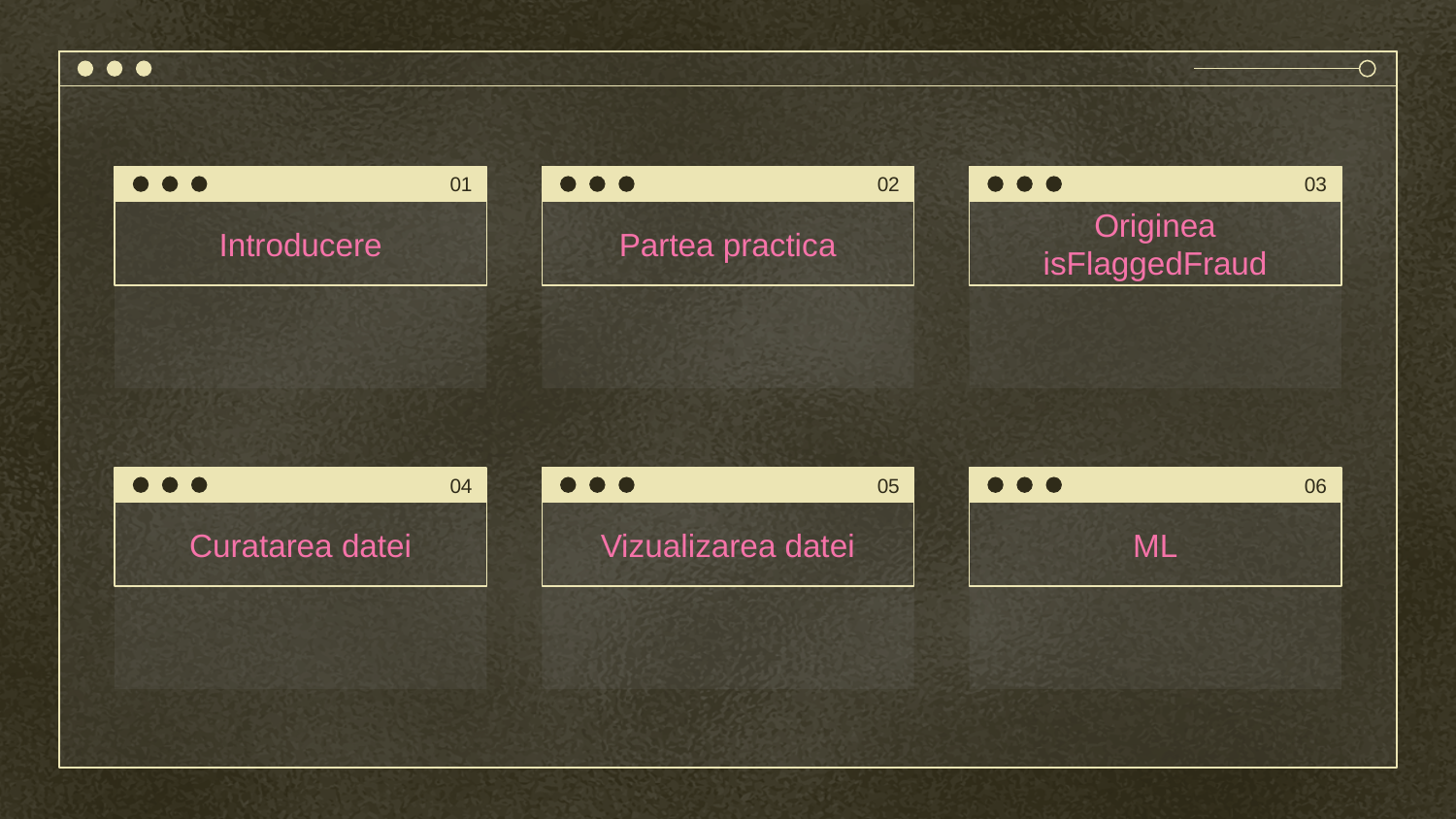

01

02

03
# Introducere
Partea practica
Originea isFlaggedFraud

04

05

06
Curatarea datei
Vizualizarea datei
ML